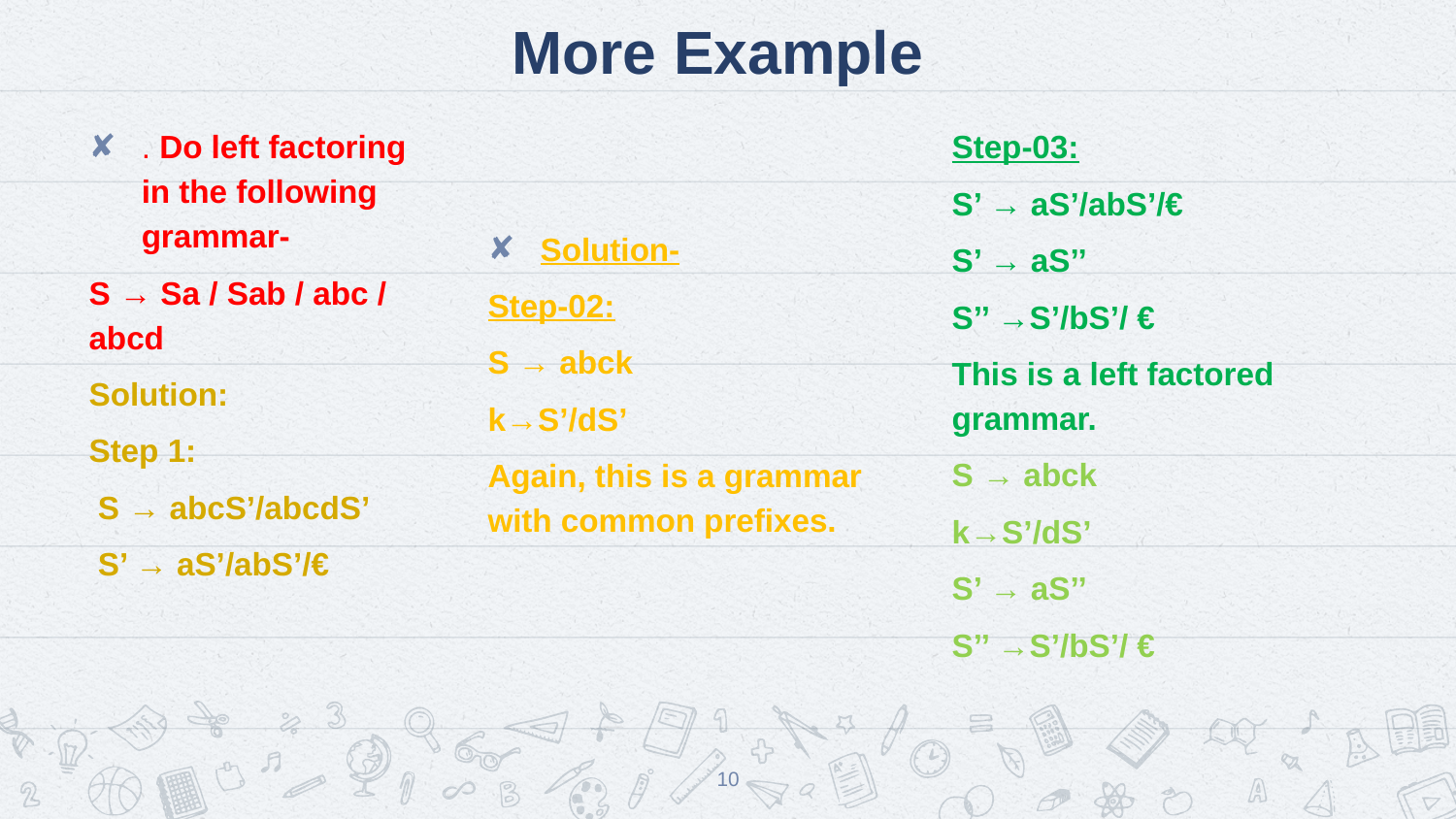

# More Example
Step-03:
S’ → aS’/abS’/€
S’ → aS’’
S’’ →S’/bS’/ €
This is a left factored grammar.
S → abck
k→S’/dS’
S’ → aS’’
S’’ →S’/bS’/ €

. Do left factoring in the following grammar-
S → Sa / Sab / abc / abcd
Solution:
Step 1:
 S → abcS’/abcdS’
 S’ → aS’/abS’/€
Solution-
Step-02:
S → abck
k→S’/dS’
Again, this is a grammar with common prefixes.

10